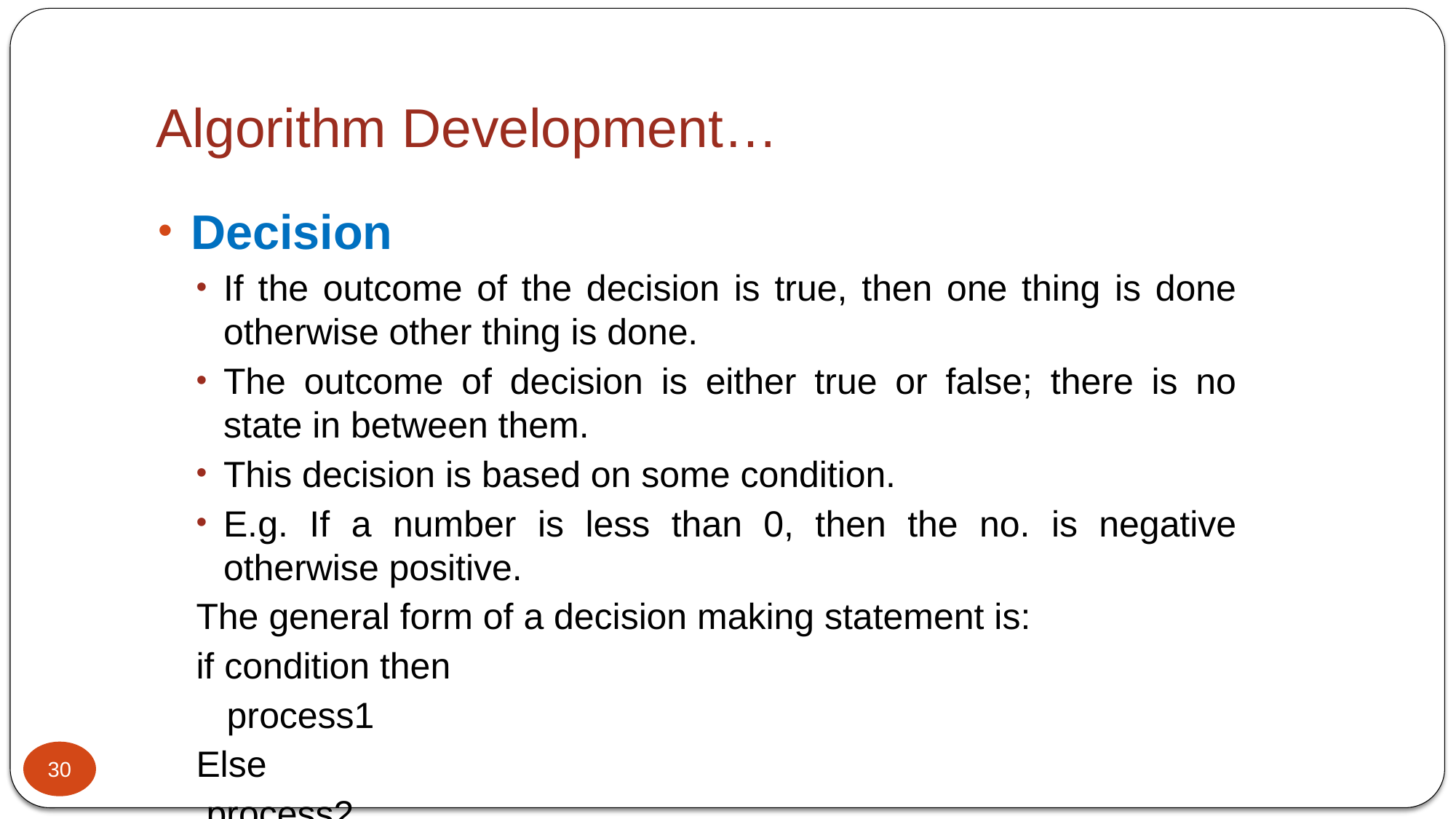

# Algorithm Development…
Decision
If the outcome of the decision is true, then one thing is done otherwise other thing is done.
The outcome of decision is either true or false; there is no state in between them.
This decision is based on some condition.
E.g. If a number is less than 0, then the no. is negative otherwise positive.
The general form of a decision making statement is:
if condition then
   process1
Else
 process2

30